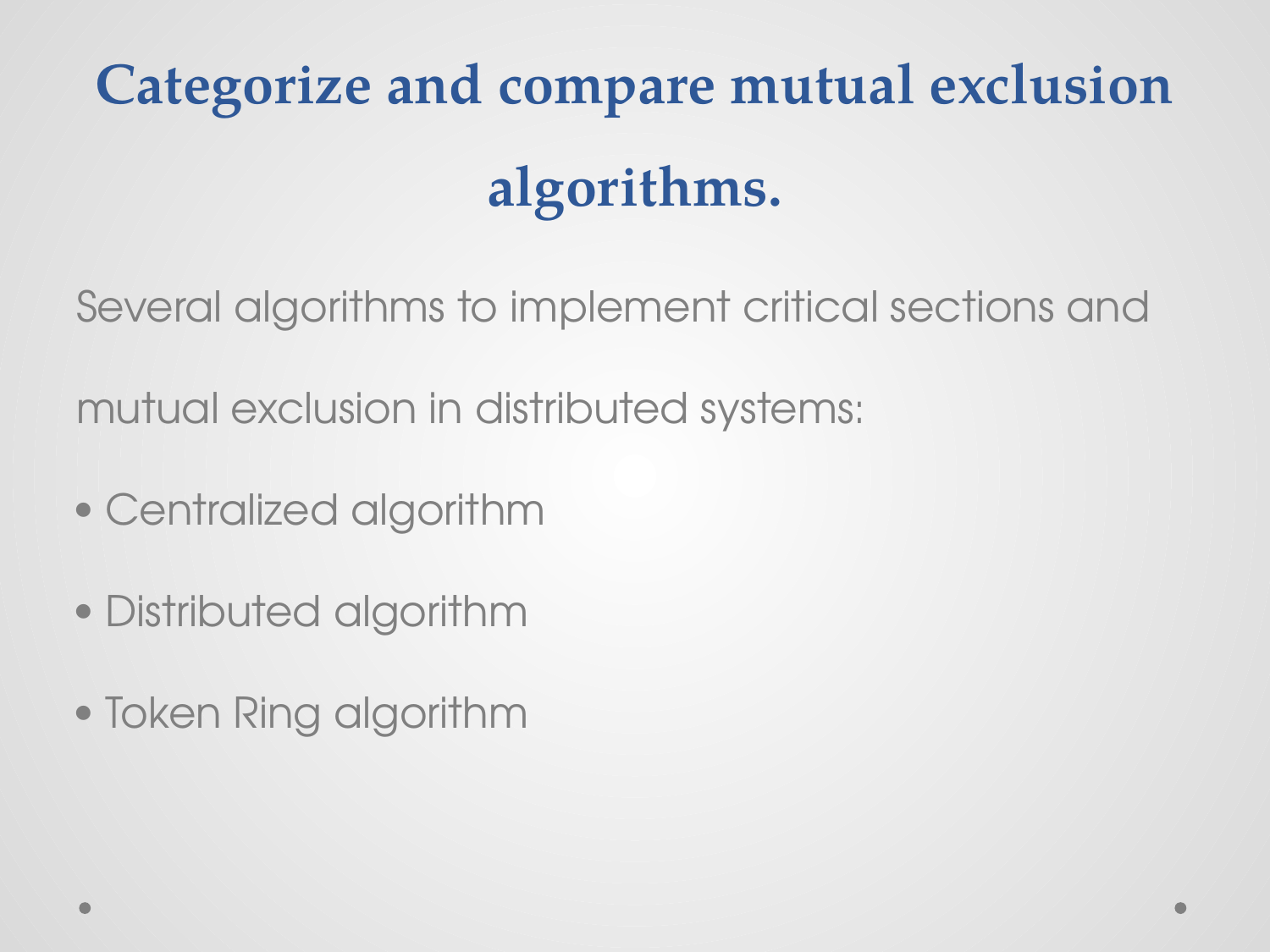

# Categorize and compare mutual exclusion algorithms.
Several algorithms to implement critical sections and mutual exclusion in distributed systems:
• Centralized algorithm
• Distributed algorithm
• Token Ring algorithm